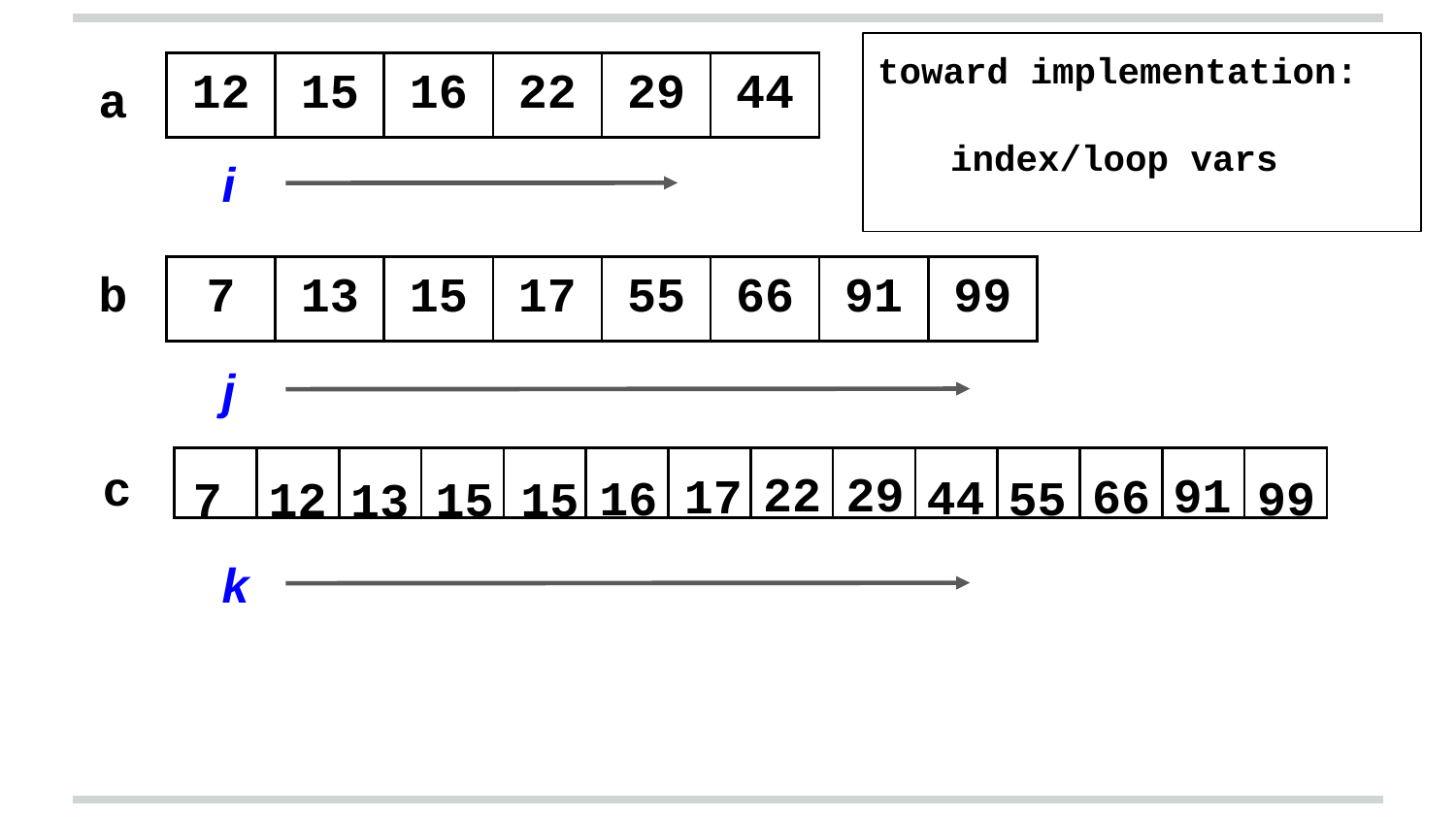

toward implementation:

index/loop vars
| 12 | 15 | 16 | 22 | 29 | 44 |
| --- | --- | --- | --- | --- | --- |
a
i
b
| 7 | 13 | 15 | 17 | 55 | 66 | 91 | 99 |
| --- | --- | --- | --- | --- | --- | --- | --- |
j
|  |  |  |  |  |  |  |  |  |  |  |  |  |  |
| --- | --- | --- | --- | --- | --- | --- | --- | --- | --- | --- | --- | --- | --- |
c
22
29
91
66
17
44
16
55
99
7
12
15
15
13
k